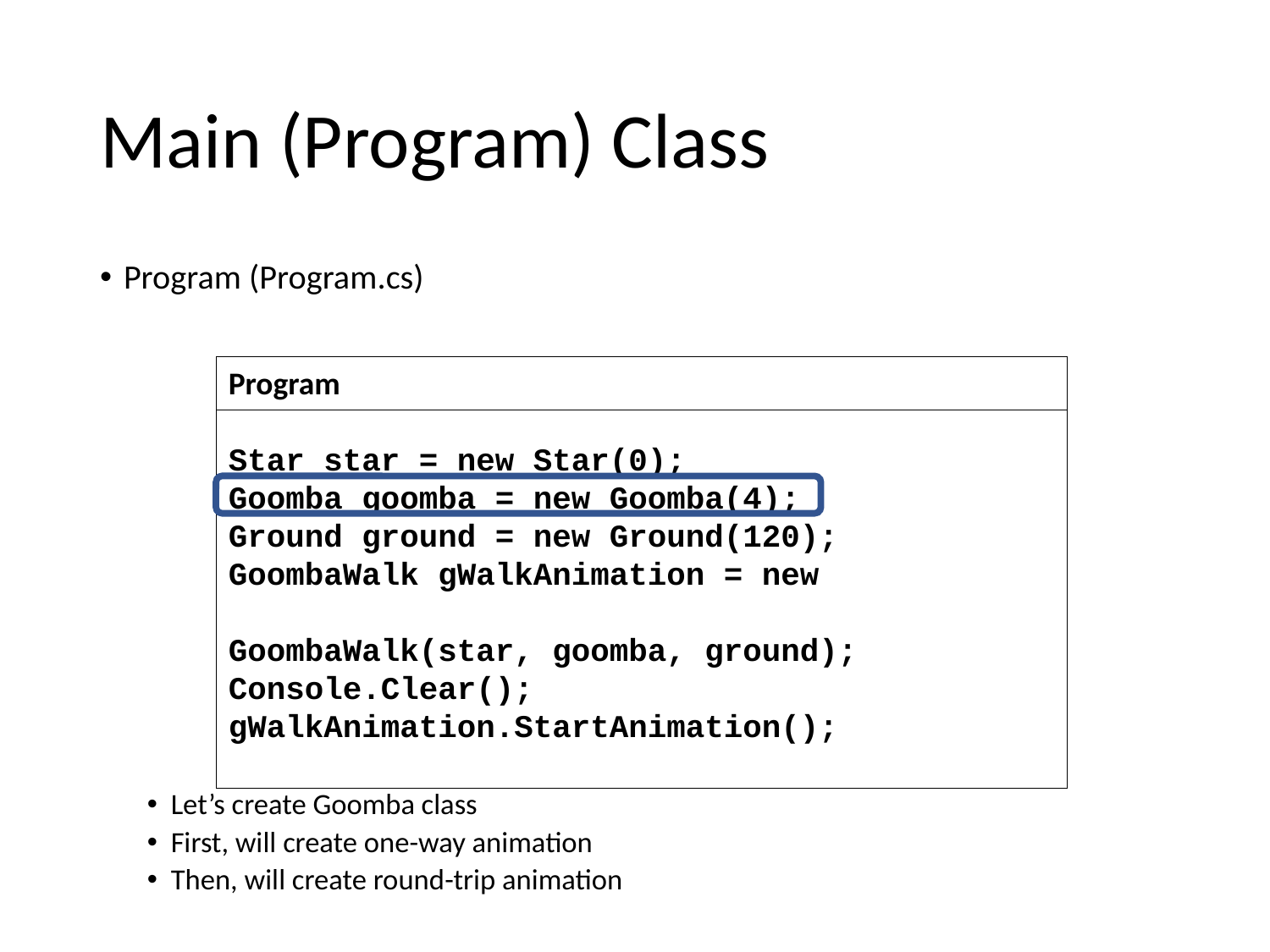

# Main (Program) Class
Program (Program.cs)

Let’s create Goomba class
First, will create one-way animation
Then, will create round-trip animation
Program

Star star = new Star(0);
Goomba goomba = new Goomba(4);
Ground ground = new Ground(120);
GoombaWalk gWalkAnimation = new 							GoombaWalk(star, goomba, ground);
Console.Clear();
gWalkAnimation.StartAnimation();